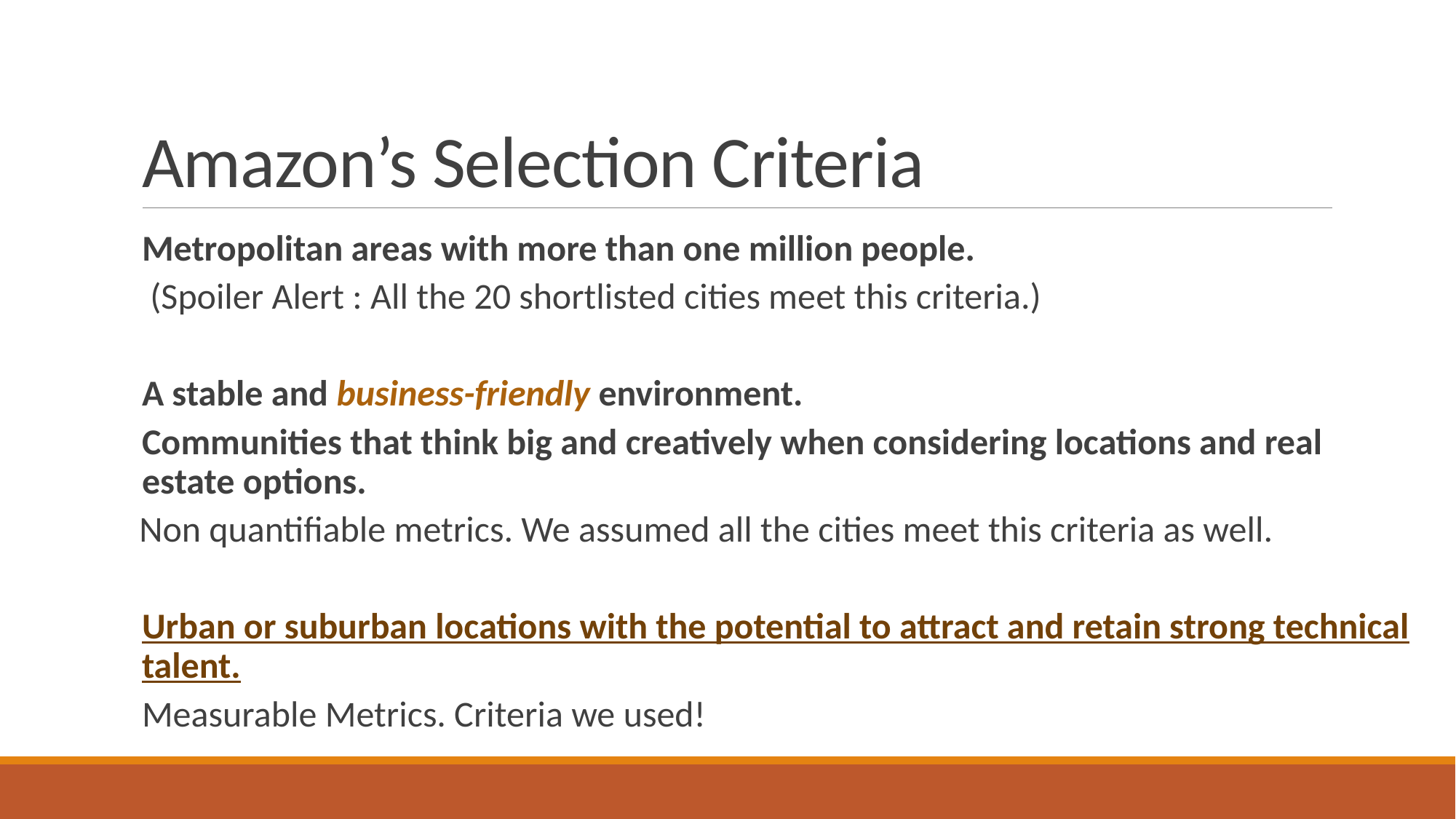

# Amazon’s Selection Criteria

Metropolitan areas with more than one million people.
 (Spoiler Alert : All the 20 shortlisted cities meet this criteria.)

A stable and business-friendly environment.
Communities that think big and creatively when considering locations and real estate options.
 Non quantifiable metrics. We assumed all the cities meet this criteria as well.

Urban or suburban locations with the potential to attract and retain strong technical talent.
Measurable Metrics. Criteria we used!